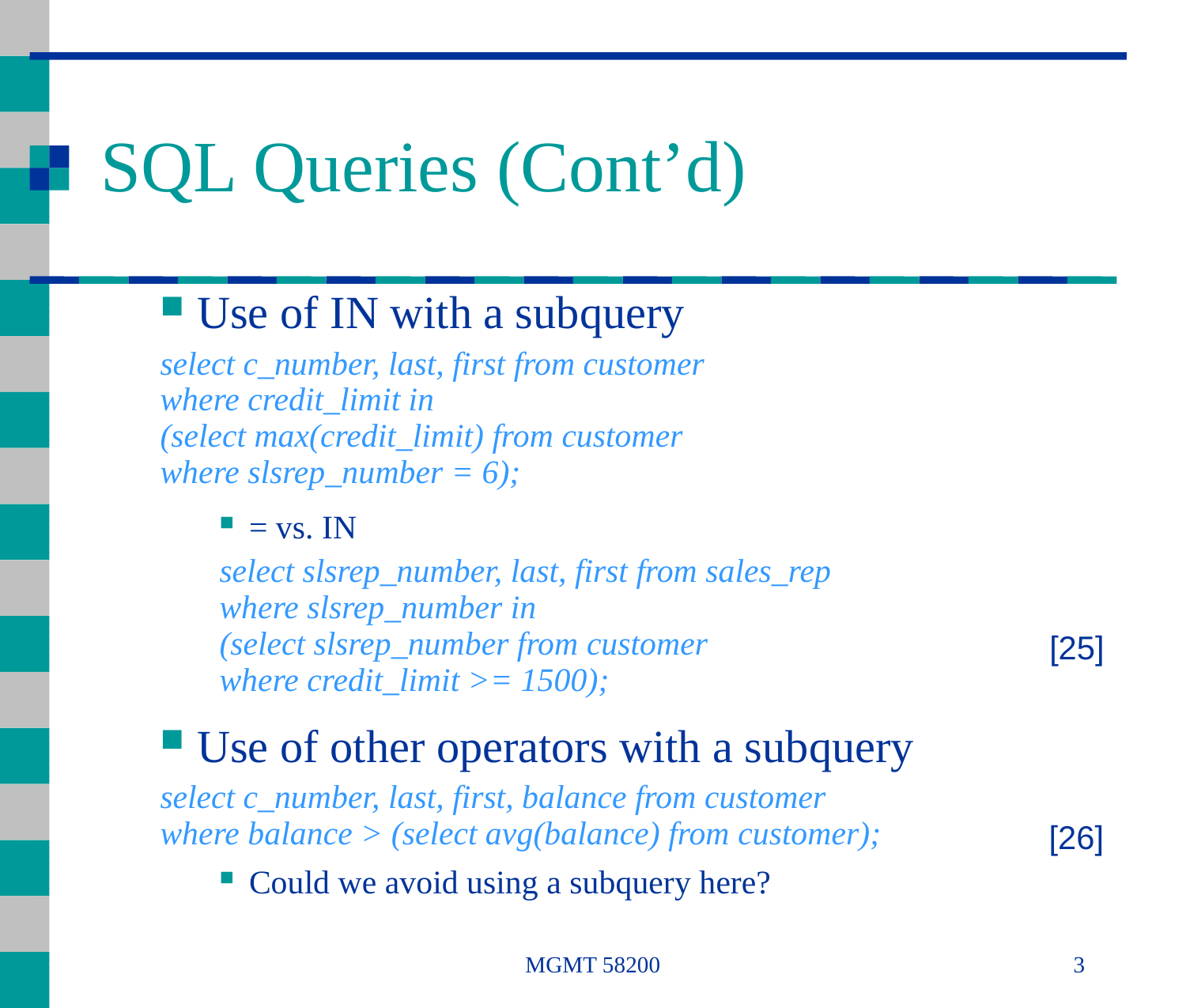

# SQL Queries (Cont’d)
Use of IN with a subquery
select c_number, last, first from customer
where credit_limit in
(select max(credit_limit) from customer
where slsrep_number = 6);
= vs. IN
select slsrep_number, last, first from sales_rep
where slsrep_number in
(select slsrep_number from customer
where credit_limit >= 1500);
Use of other operators with a subquery
select c_number, last, first, balance from customer
where balance > (select avg(balance) from customer);
Could we avoid using a subquery here?

[25]
[26]
MGMT 58200
3